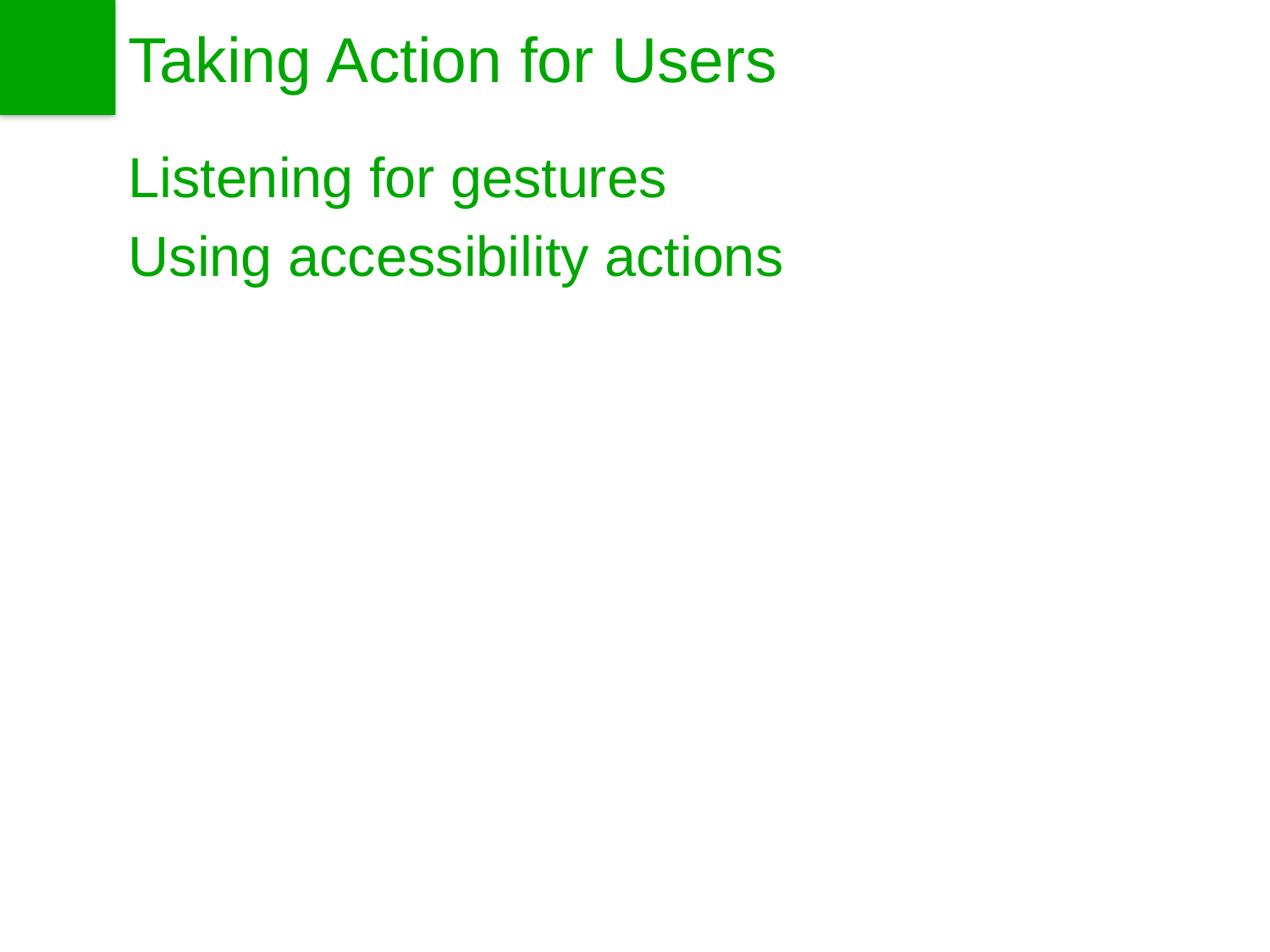

# Taking Action for Users
Listening for gestures
Using accessibility actions